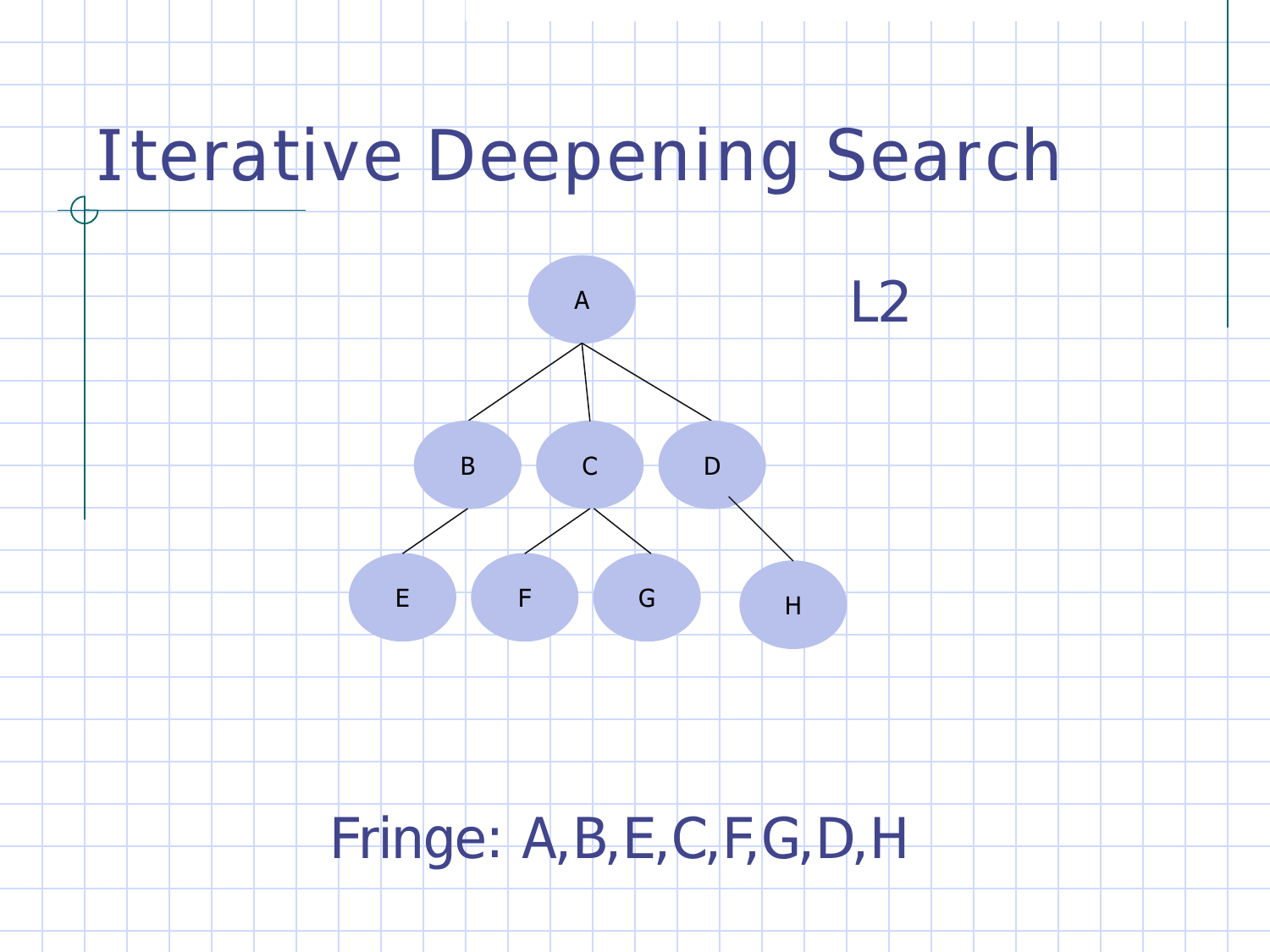

# Iterative Deepening Search
L2
A
B
C
D
E
F
G
H
Fringe: A,B,E,C,F,G,D,H